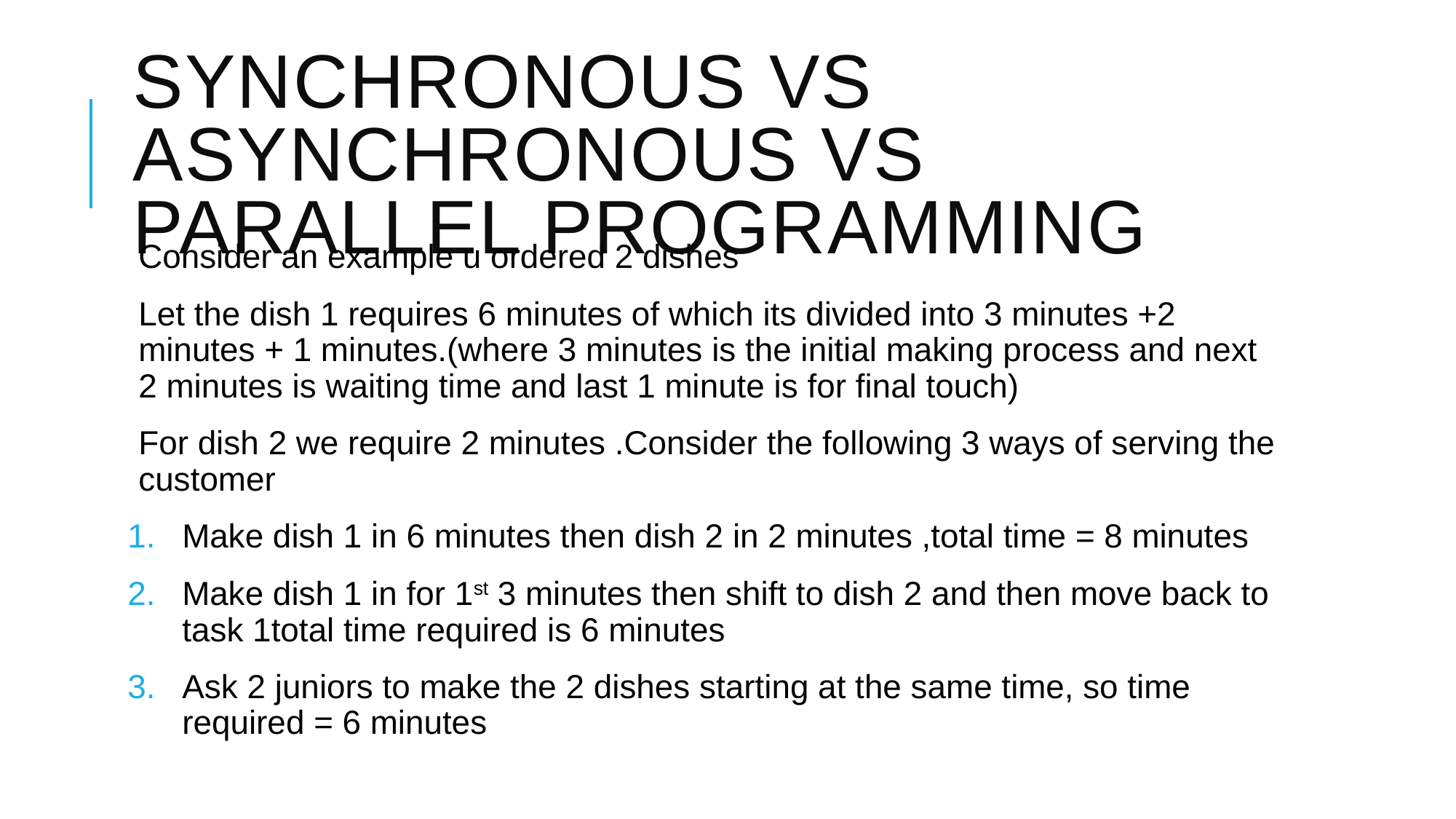

# Synchronous vs asynchronous vs parallel programming
Consider an example u ordered 2 dishes
Let the dish 1 requires 6 minutes of which its divided into 3 minutes +2 minutes + 1 minutes.(where 3 minutes is the initial making process and next 2 minutes is waiting time and last 1 minute is for final touch)
For dish 2 we require 2 minutes .Consider the following 3 ways of serving the customer
Make dish 1 in 6 minutes then dish 2 in 2 minutes ,total time = 8 minutes
Make dish 1 in for 1st 3 minutes then shift to dish 2 and then move back to task 1total time required is 6 minutes
Ask 2 juniors to make the 2 dishes starting at the same time, so time required = 6 minutes